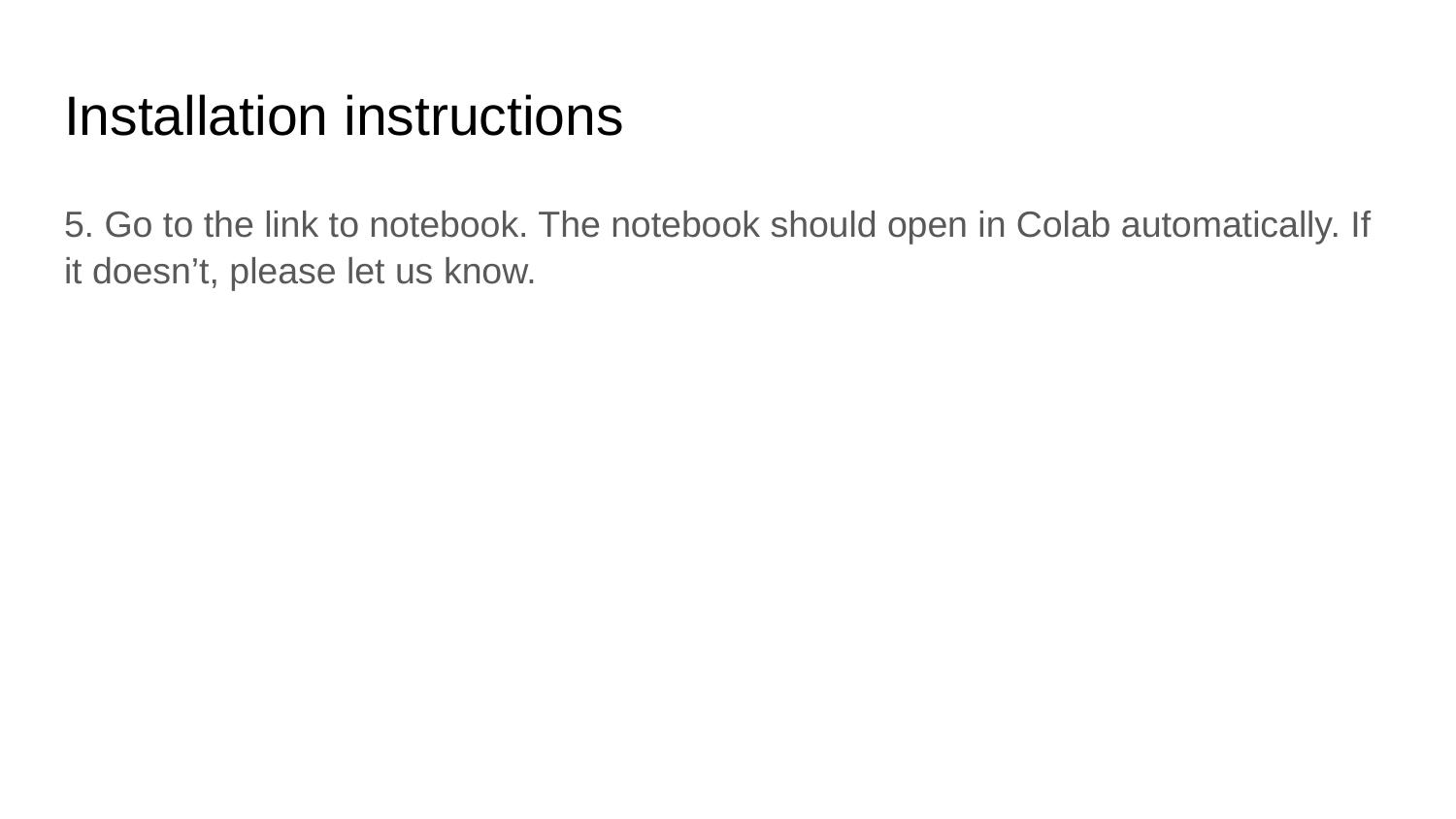

# Installation instructions
5. Go to the link to notebook. The notebook should open in Colab automatically. If it doesn’t, please let us know.